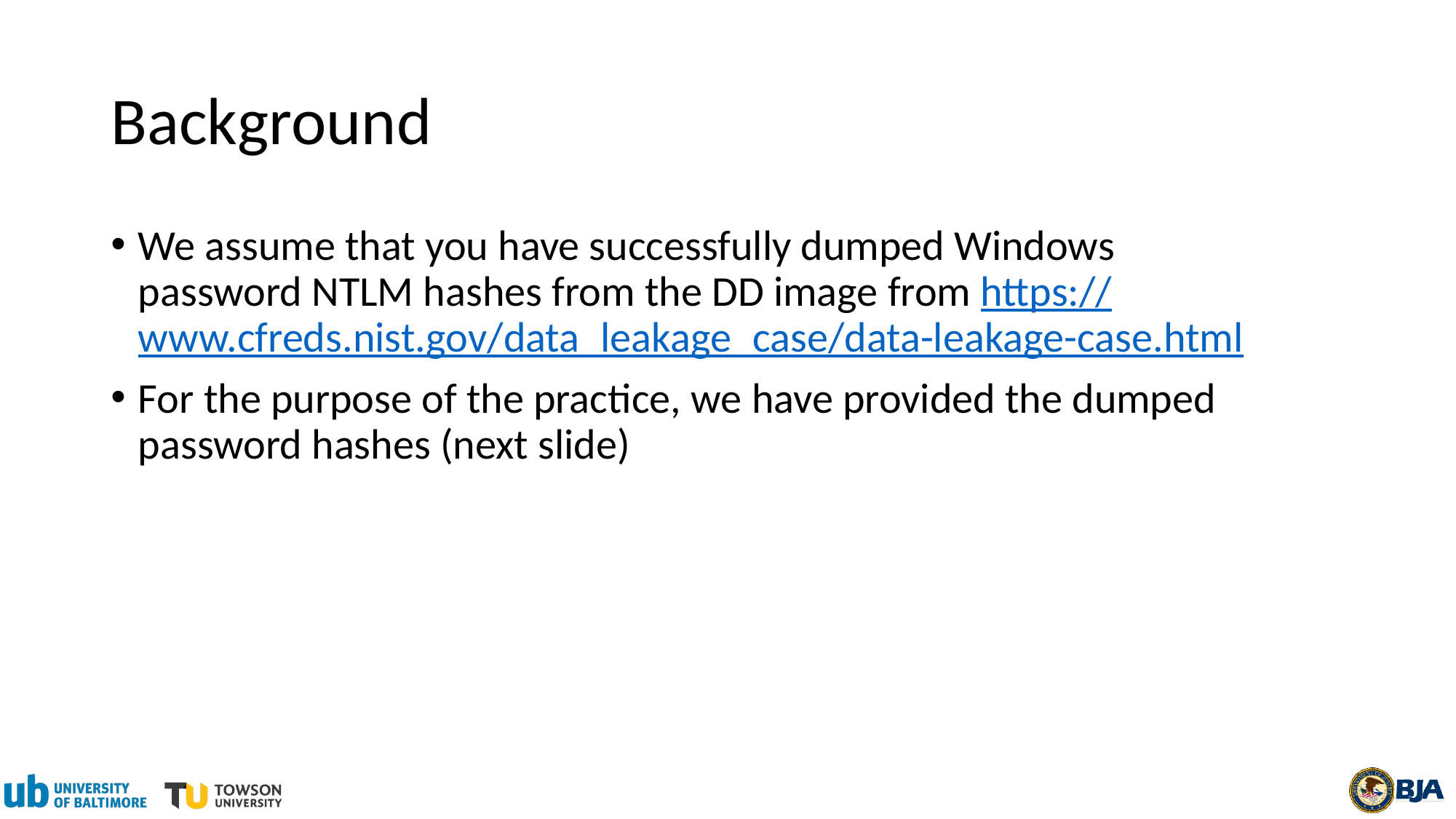

# Background
We assume that you have successfully dumped Windows password NTLM hashes from the DD image from https://www.cfreds.nist.gov/data_leakage_case/data-leakage-case.html
For the purpose of the practice, we have provided the dumped password hashes (next slide)